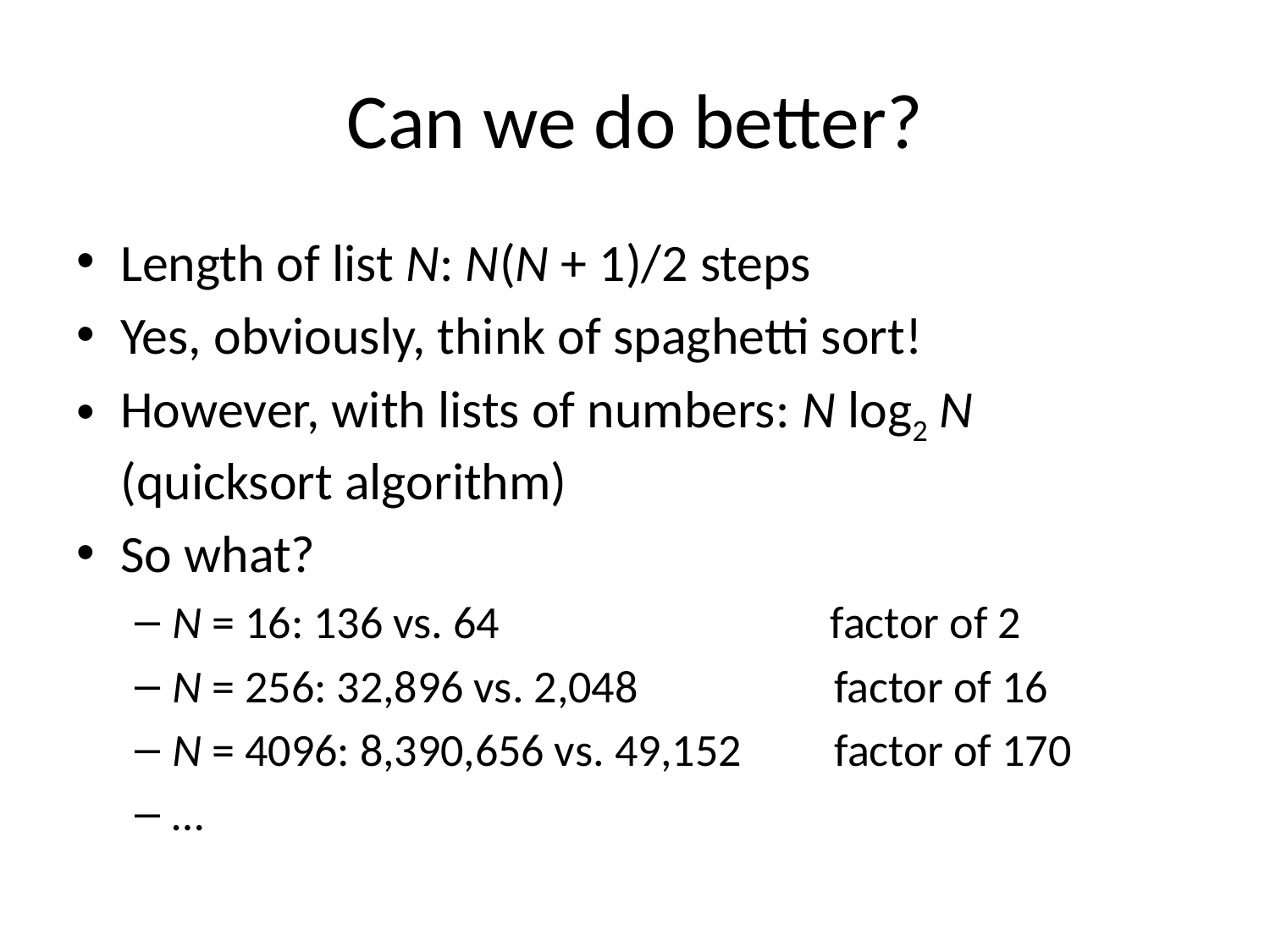

# Can we do better?
Length of list N: N(N + 1)/2 steps
Yes, obviously, think of spaghetti sort!
However, with lists of numbers: N log2 N (quicksort algorithm)
So what?
N = 16: 136 vs. 64                                factor of 2
N = 256: 32,896 vs. 2,048                   factor of 16
N = 4096: 8,390,656 vs. 49,152         factor of 170
…